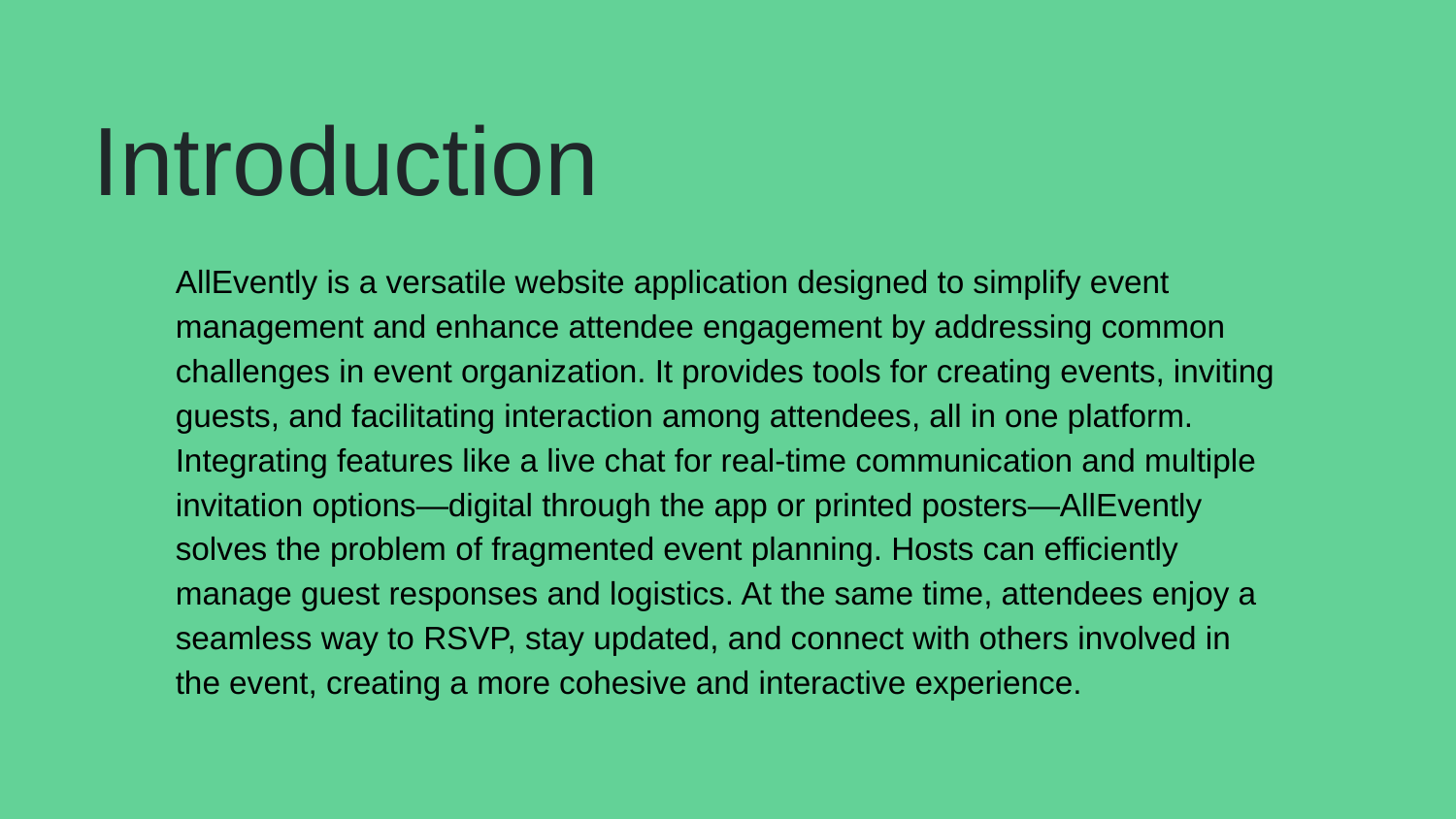

# Introduction
AllEvently is a versatile website application designed to simplify event management and enhance attendee engagement by addressing common challenges in event organization. It provides tools for creating events, inviting guests, and facilitating interaction among attendees, all in one platform. Integrating features like a live chat for real-time communication and multiple invitation options—digital through the app or printed posters—AllEvently solves the problem of fragmented event planning. Hosts can efficiently manage guest responses and logistics. At the same time, attendees enjoy a seamless way to RSVP, stay updated, and connect with others involved in the event, creating a more cohesive and interactive experience.